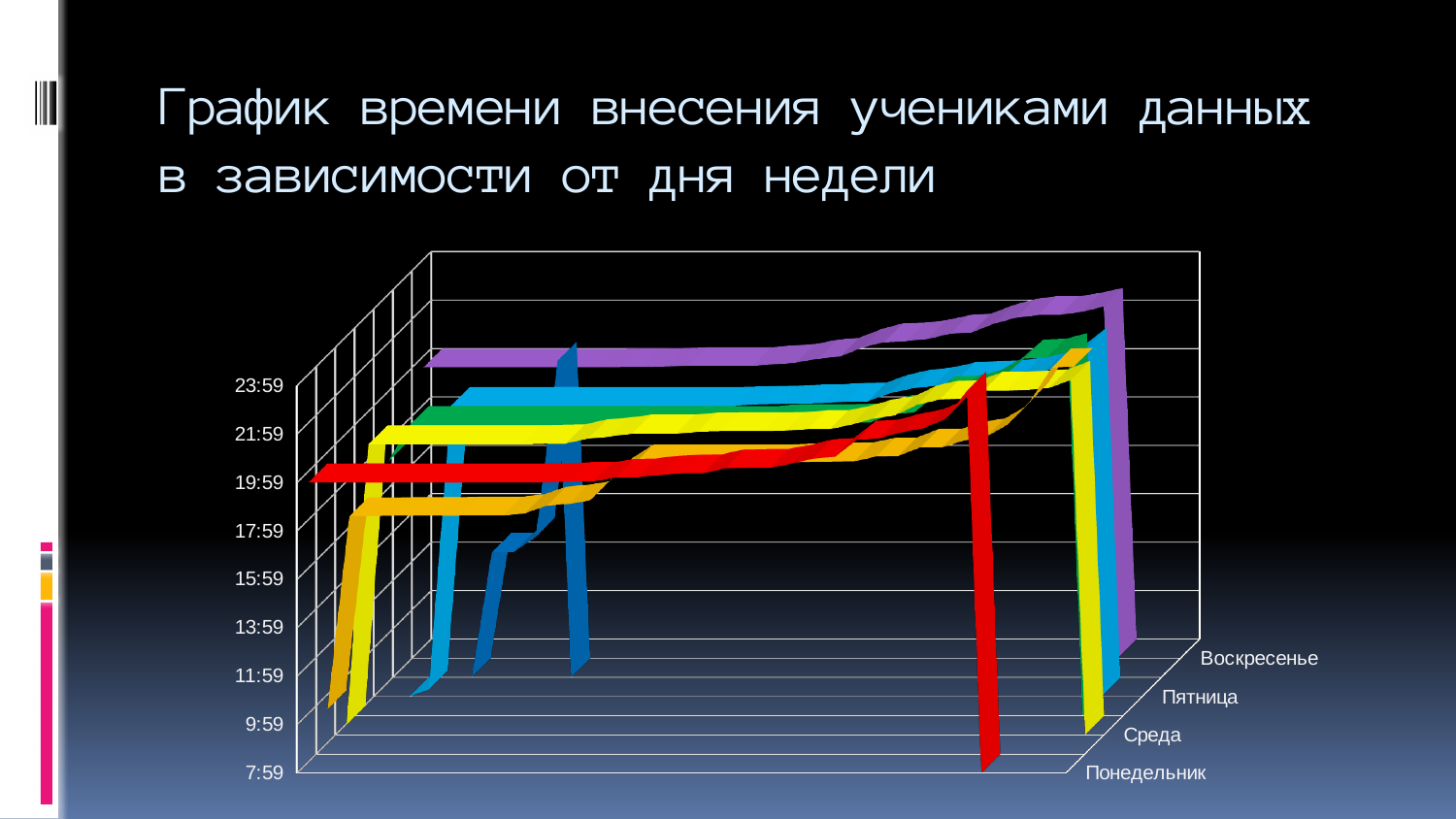

# График времени внесения учениками данных в зависимости от дня недели

[unsupported chart]